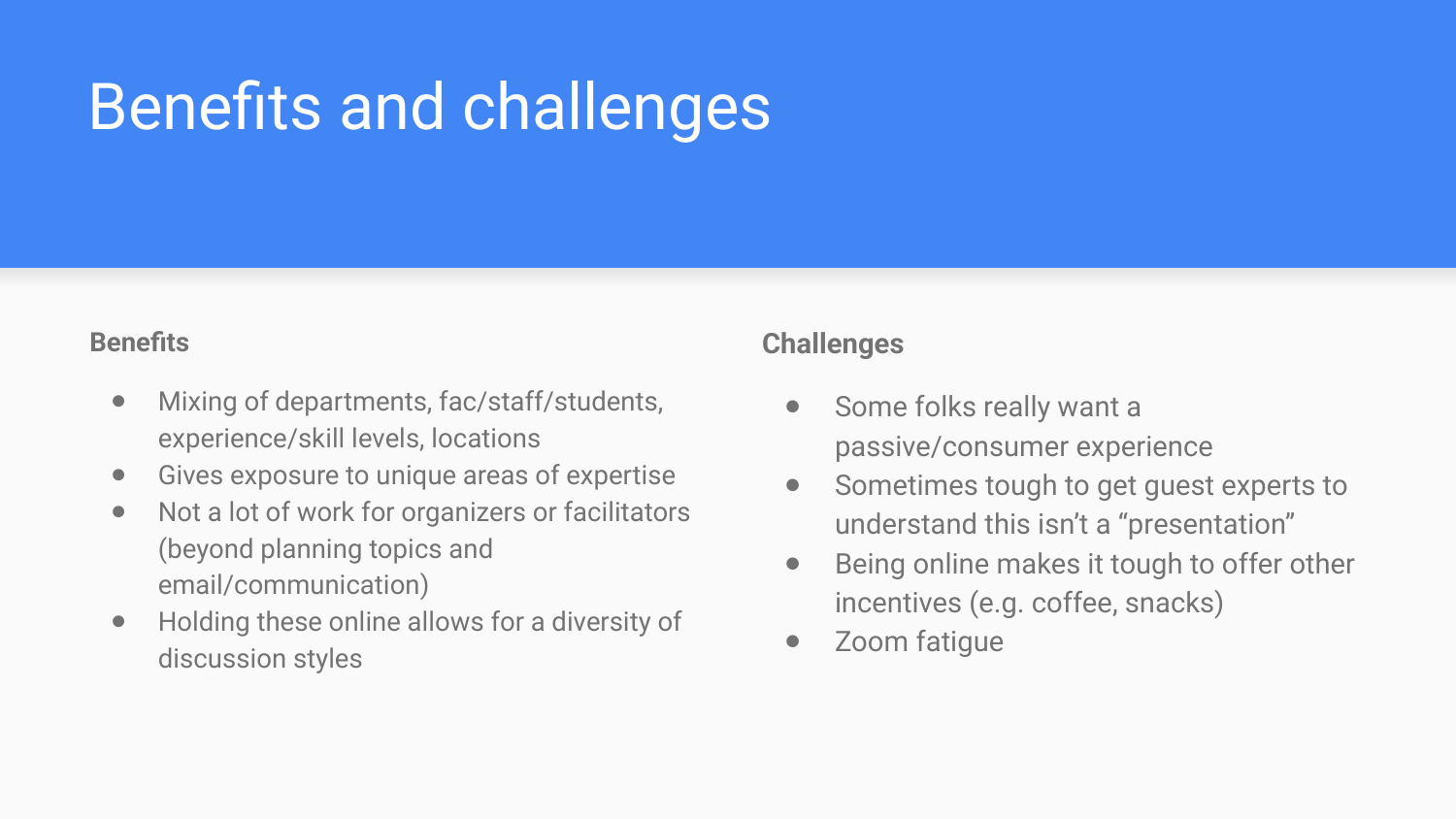

# Benefits and challenges
Benefits
Mixing of departments, fac/staff/students, experience/skill levels, locations
Gives exposure to unique areas of expertise
Not a lot of work for organizers or facilitators (beyond planning topics and email/communication)
Holding these online allows for a diversity of discussion styles
Challenges
Some folks really want a passive/consumer experience
Sometimes tough to get guest experts to understand this isn’t a “presentation”
Being online makes it tough to offer other incentives (e.g. coffee, snacks)
Zoom fatigue